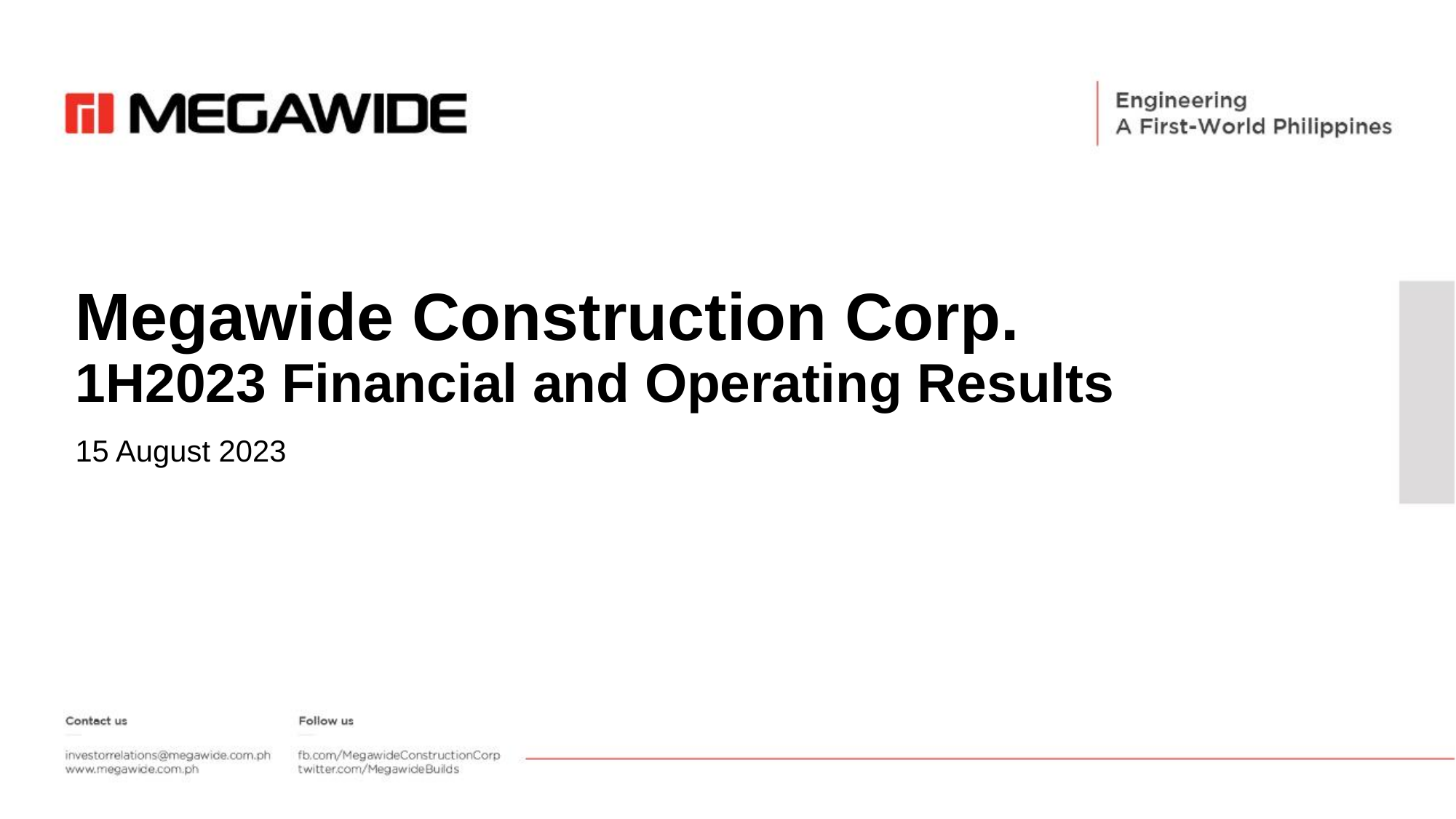

# Megawide Construction Corp. 1H2023 Financial and Operating Results
15 August 2023